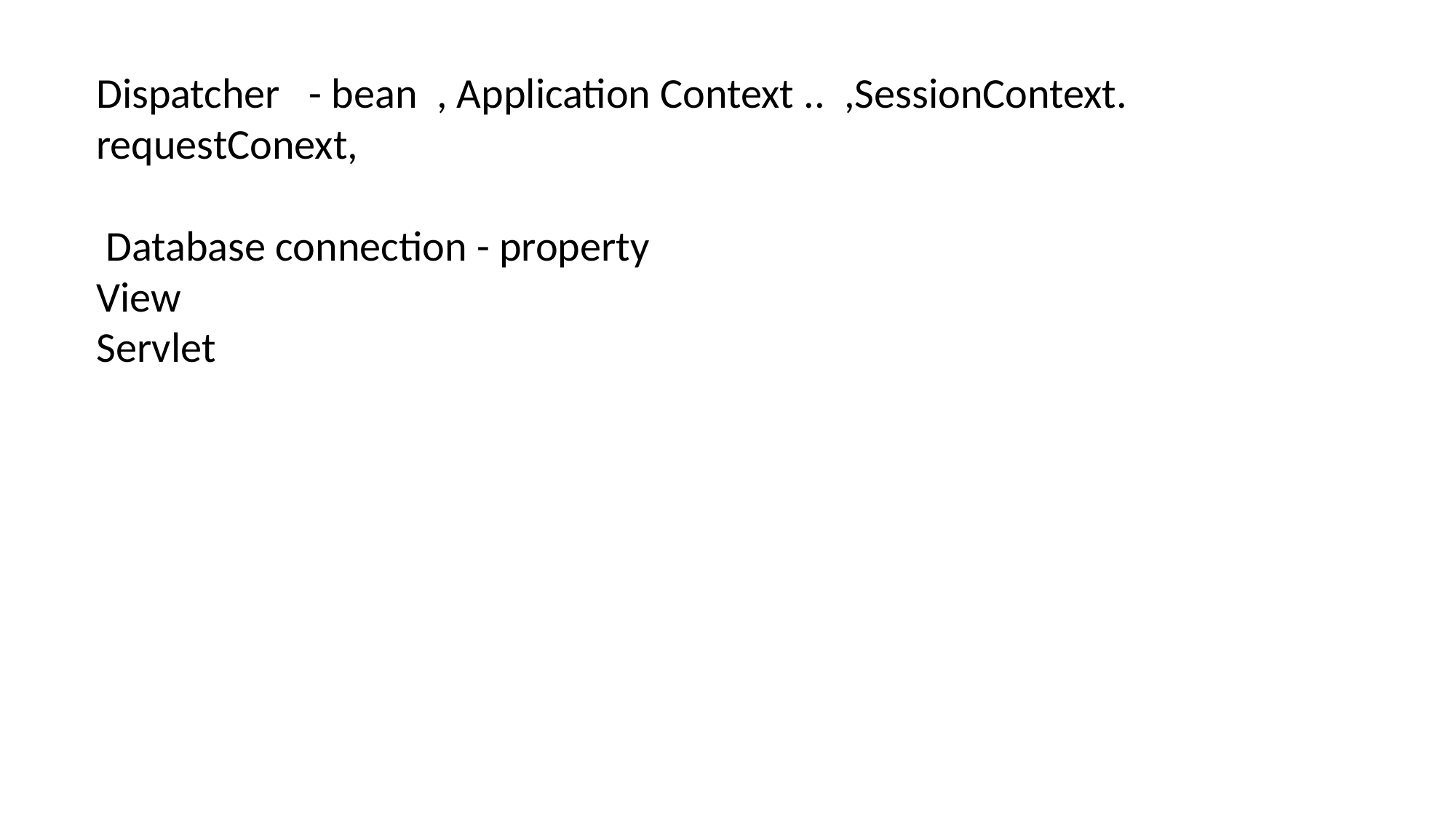

Dispatcher   - bean  , Application Context ..  ,SessionContext.  requestConext,

 Database connection - property
View
Servlet